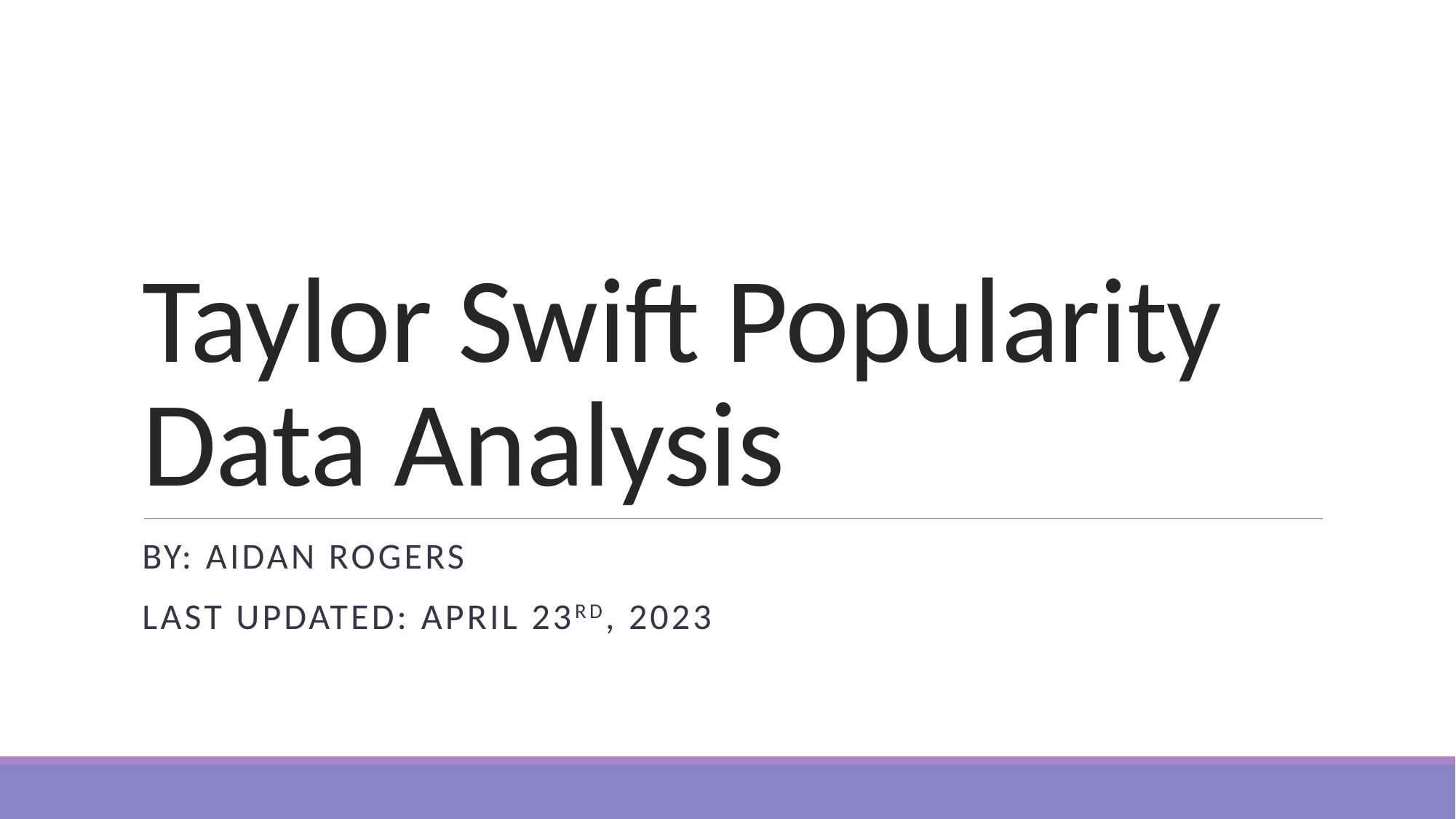

# Taylor Swift Popularity Data Analysis
By: Aidan Rogers
Last updated: April 23rd, 2023